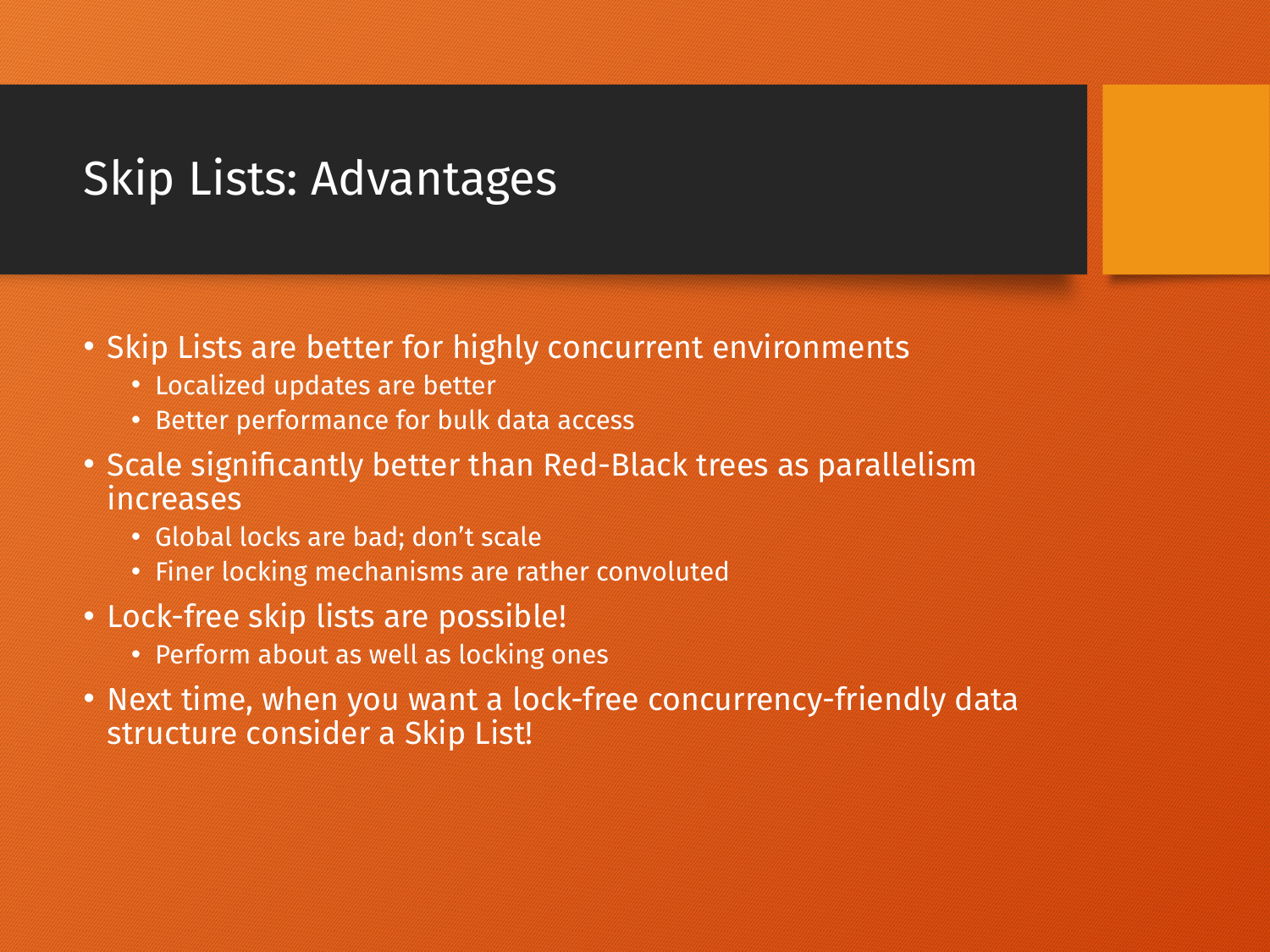

# Skip Lists: Advantages
Skip Lists are better for highly concurrent environments
Localized updates are better
Better performance for bulk data access
Scale significantly better than Red-Black trees as parallelism increases
Global locks are bad; don’t scale
Finer locking mechanisms are rather convoluted
Lock-free skip lists are possible!
Perform about as well as locking ones
Next time, when you want a lock-free concurrency-friendly data structure consider a Skip List!